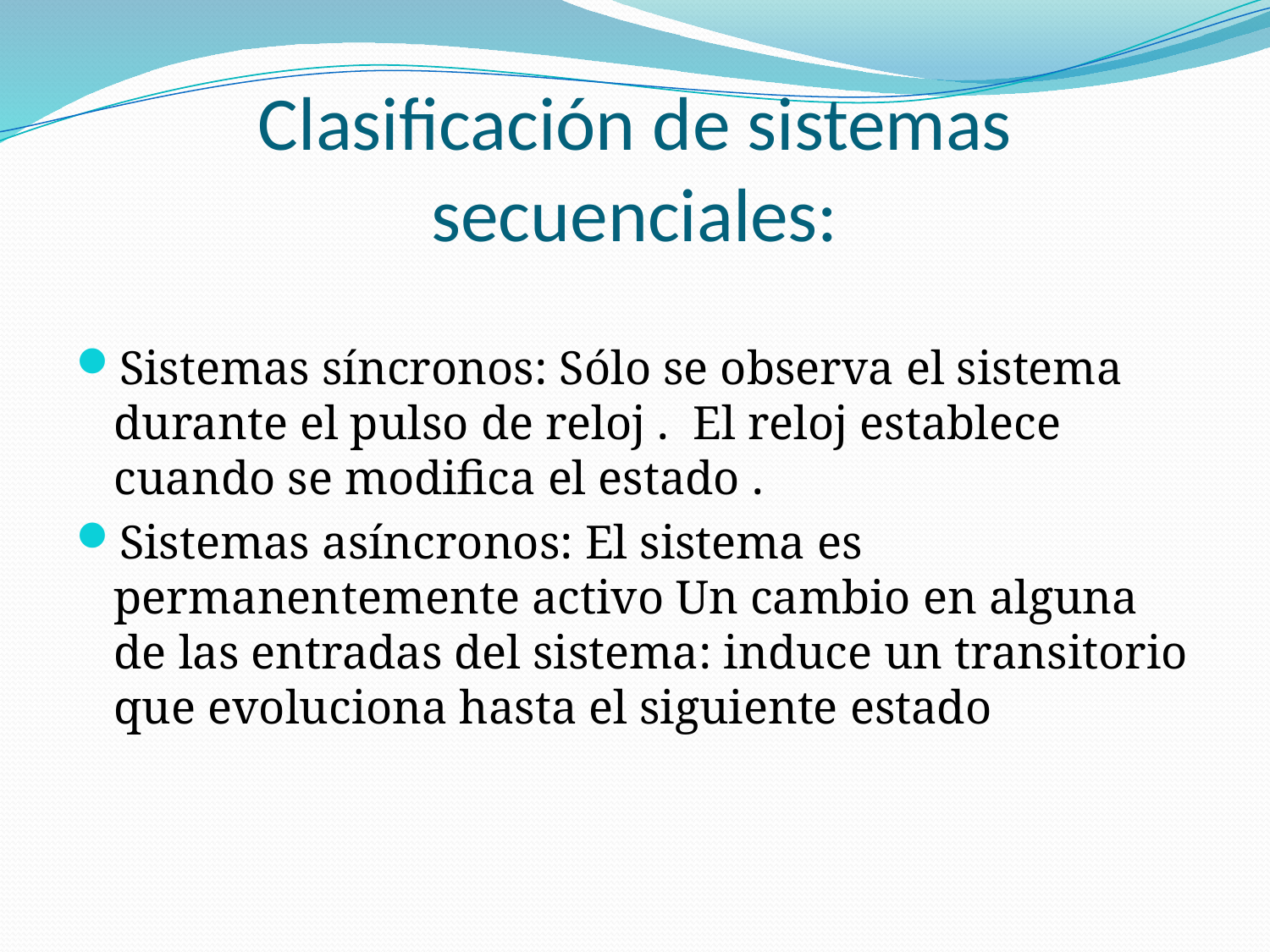

# Clasificación de sistemas secuenciales:

Sistemas síncronos: Sólo se observa el sistema durante el pulso de reloj .  El reloj establece cuando se modifica el estado .
Sistemas asíncronos: El sistema es permanentemente activo Un cambio en alguna de las entradas del sistema: induce un transitorio que evoluciona hasta el siguiente estado